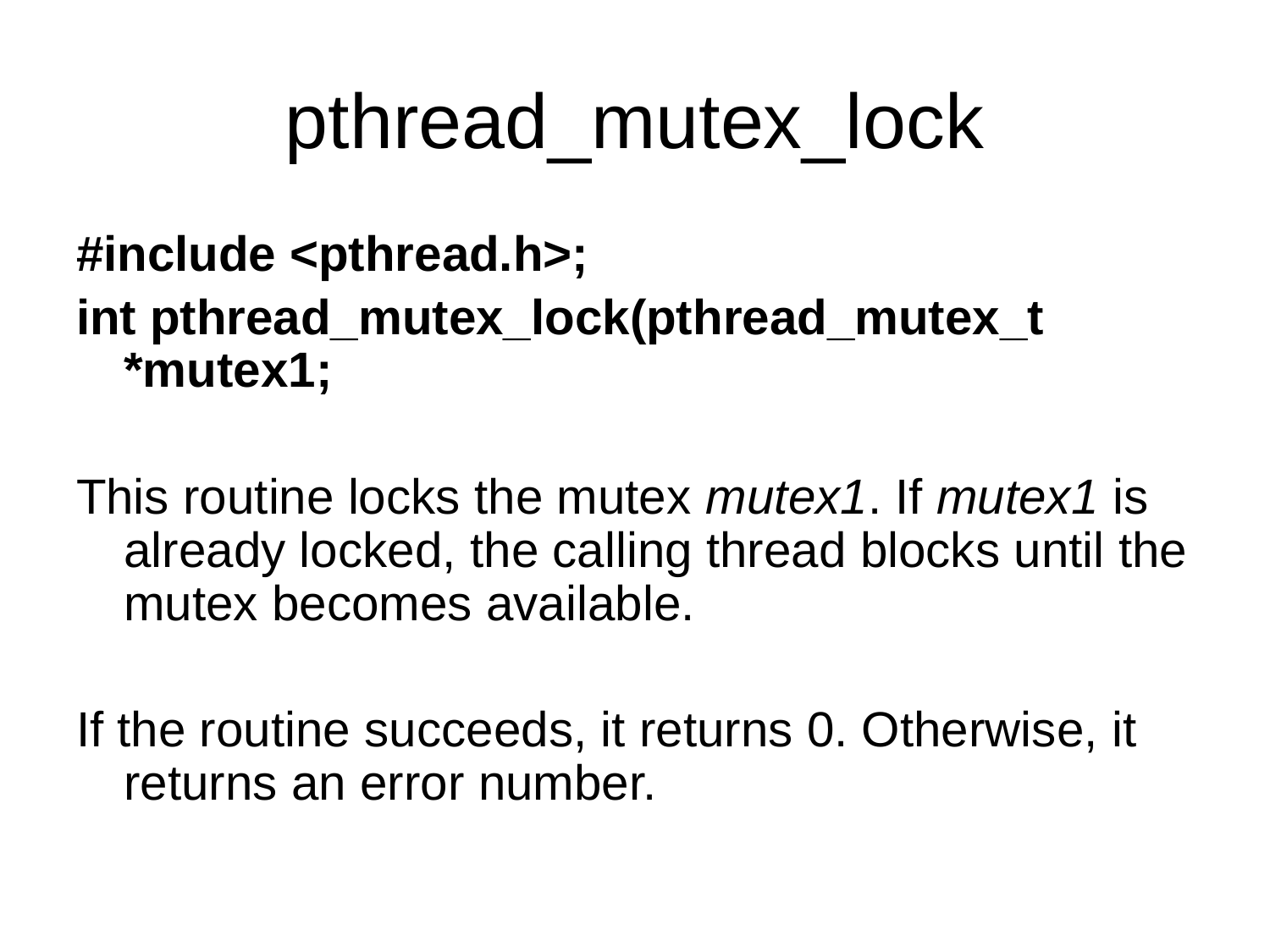

# pthread_mutex_lock
#include <pthread.h>;
int pthread_mutex_lock(pthread_mutex_t *mutex1;

This routine locks the mutex mutex1. If mutex1 is already locked, the calling thread blocks until the mutex becomes available.

If the routine succeeds, it returns 0. Otherwise, it returns an error number.